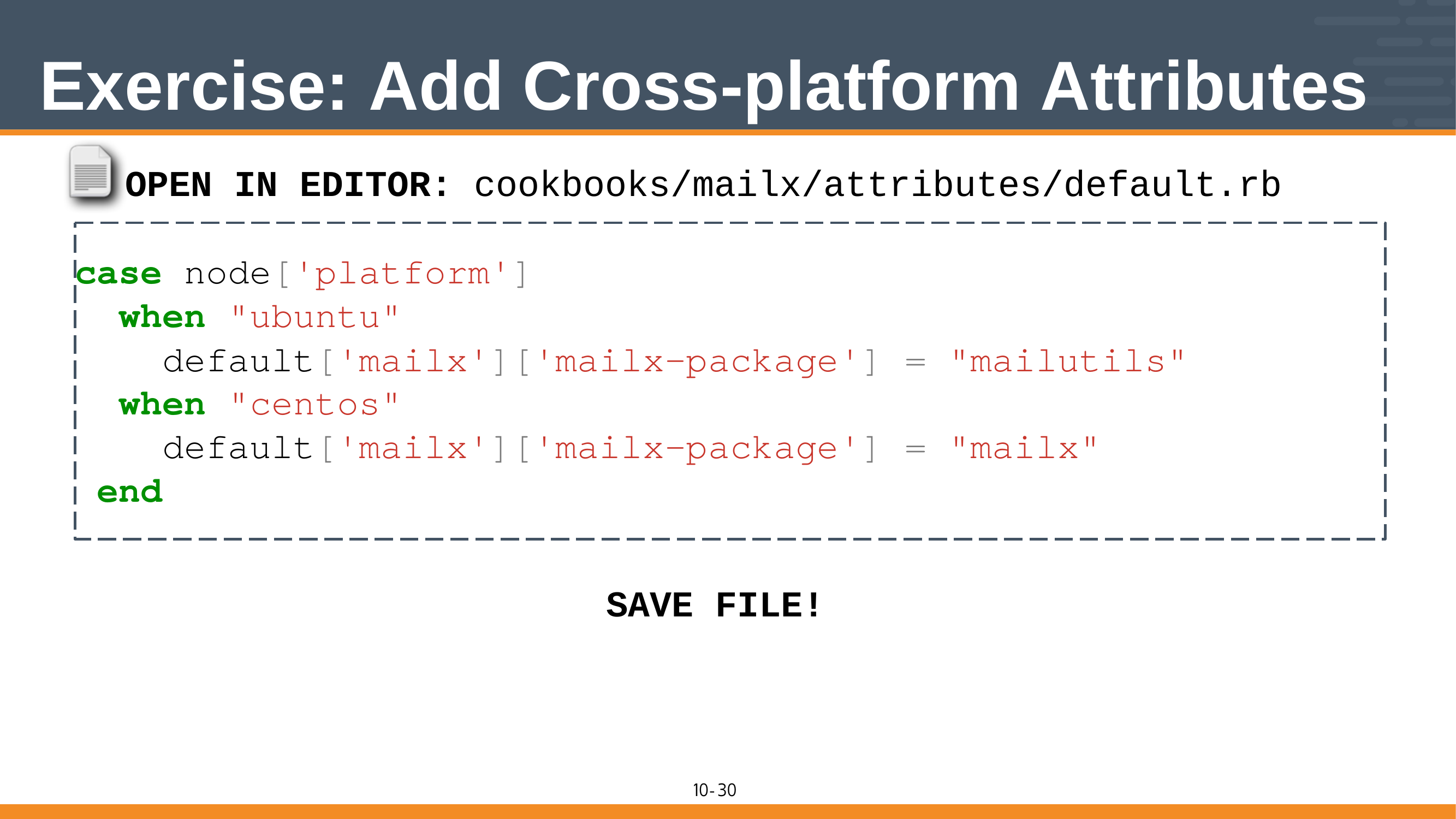

# Exercise: Add Cross-platform Attributes

OPEN IN EDITOR: cookbooks/mailx/attributes/default.rb

case node['platform']
  when "ubuntu"
    default['mailx']['mailx-package'] = "mailutils"
  when "centos"
    default['mailx']['mailx-package'] = "mailx"
 end
SAVE FILE!
30